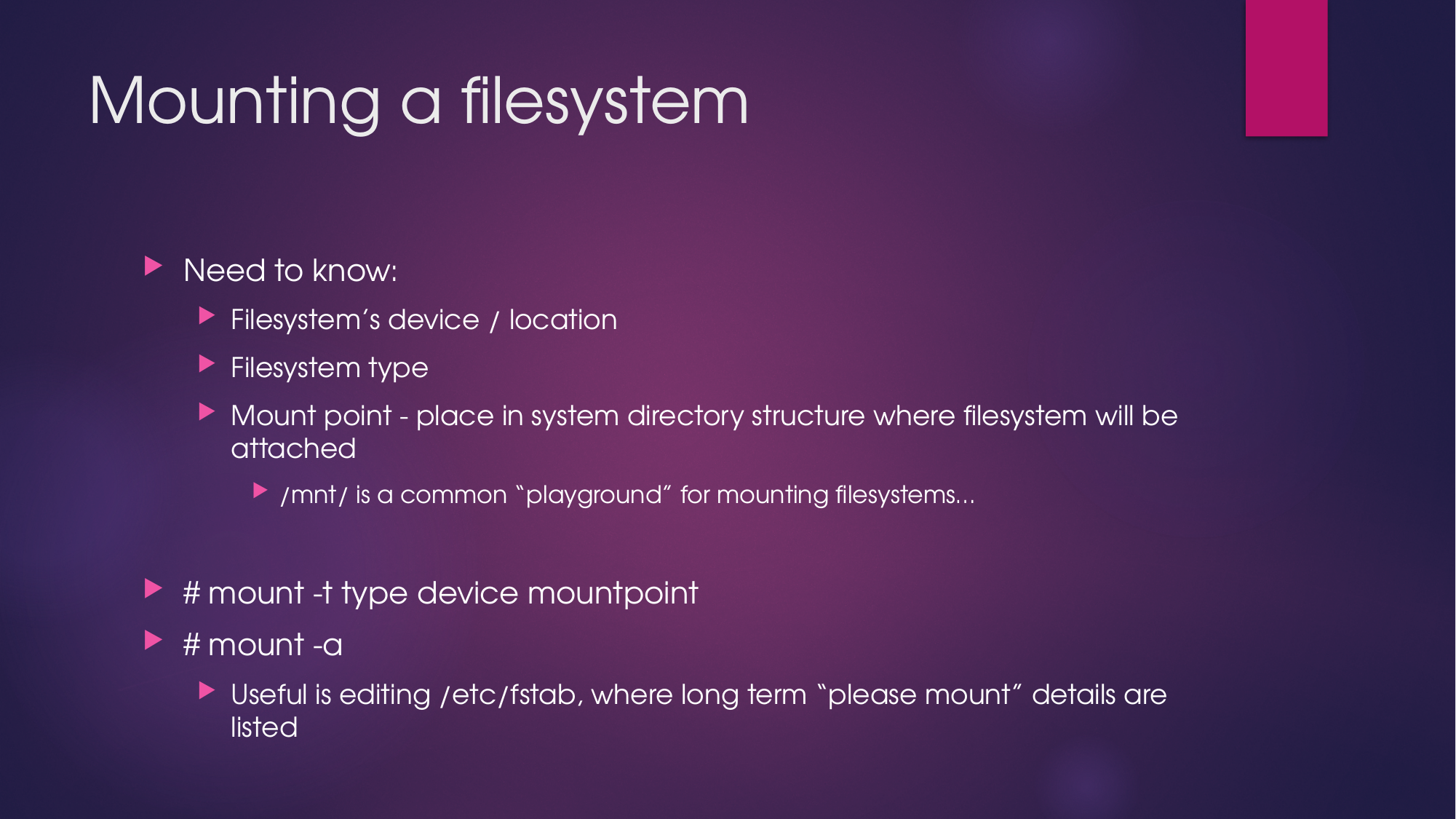

# Mounting a filesystem
Need to know:
Filesystem’s device / location
Filesystem type
Mount point - place in system directory structure where filesystem will be attached
/mnt/ is a common “playground” for mounting filesystems…

# mount -t type device mountpoint
# mount -a
Useful is editing /etc/fstab, where long term “please mount” details are listed